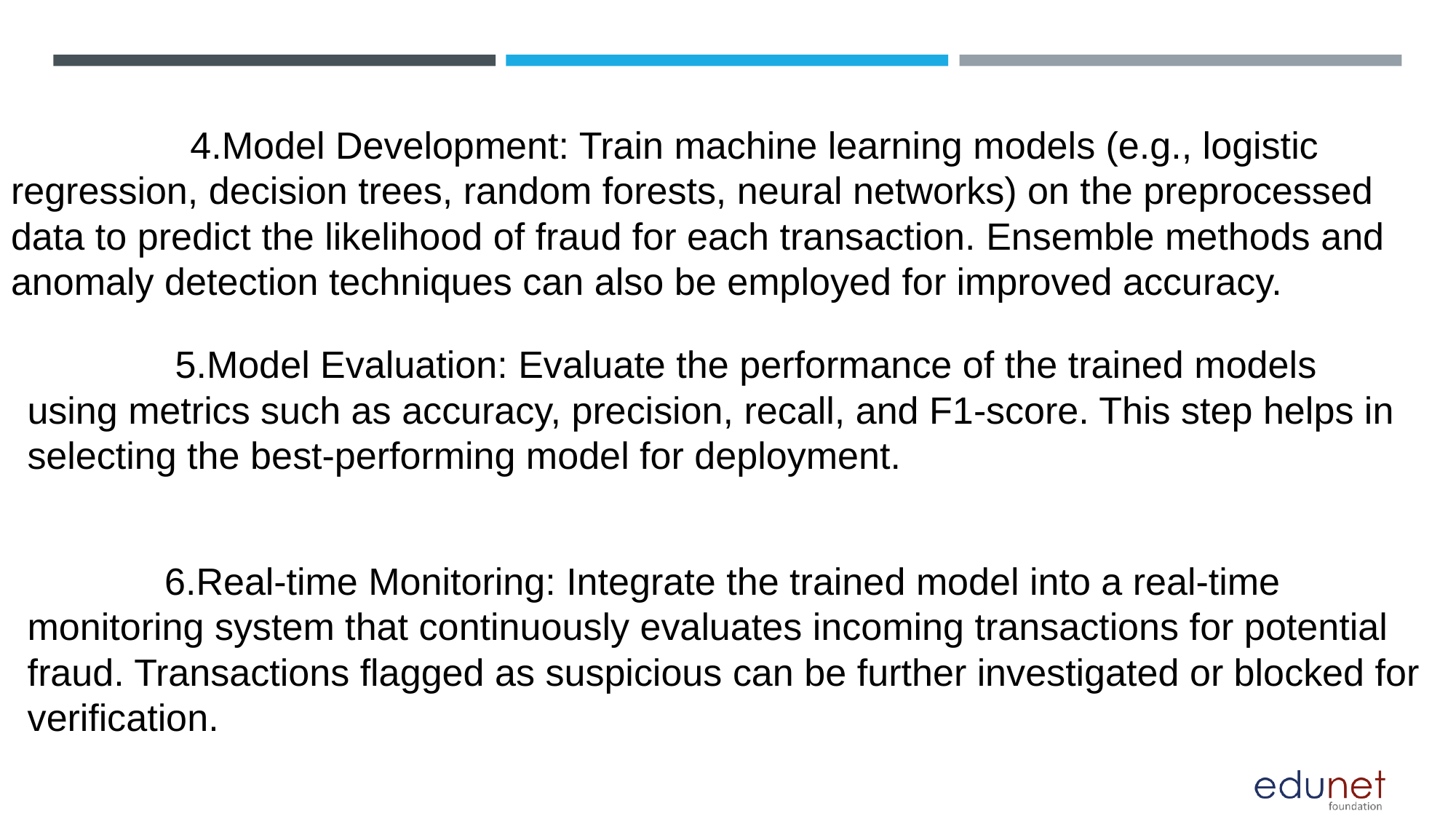

4.Model Development: Train machine learning models (e.g., logistic regression, decision trees, random forests, neural networks) on the preprocessed data to predict the likelihood of fraud for each transaction. Ensemble methods and anomaly detection techniques can also be employed for improved accuracy.
              5.Model Evaluation: Evaluate the performance of the trained models using metrics such as accuracy, precision, recall, and F1-score. This step helps in selecting the best-performing model for deployment.
             6.Real-time Monitoring: Integrate the trained model into a real-time monitoring system that continuously evaluates incoming transactions for potential fraud. Transactions flagged as suspicious can be further investigated or blocked for verification.